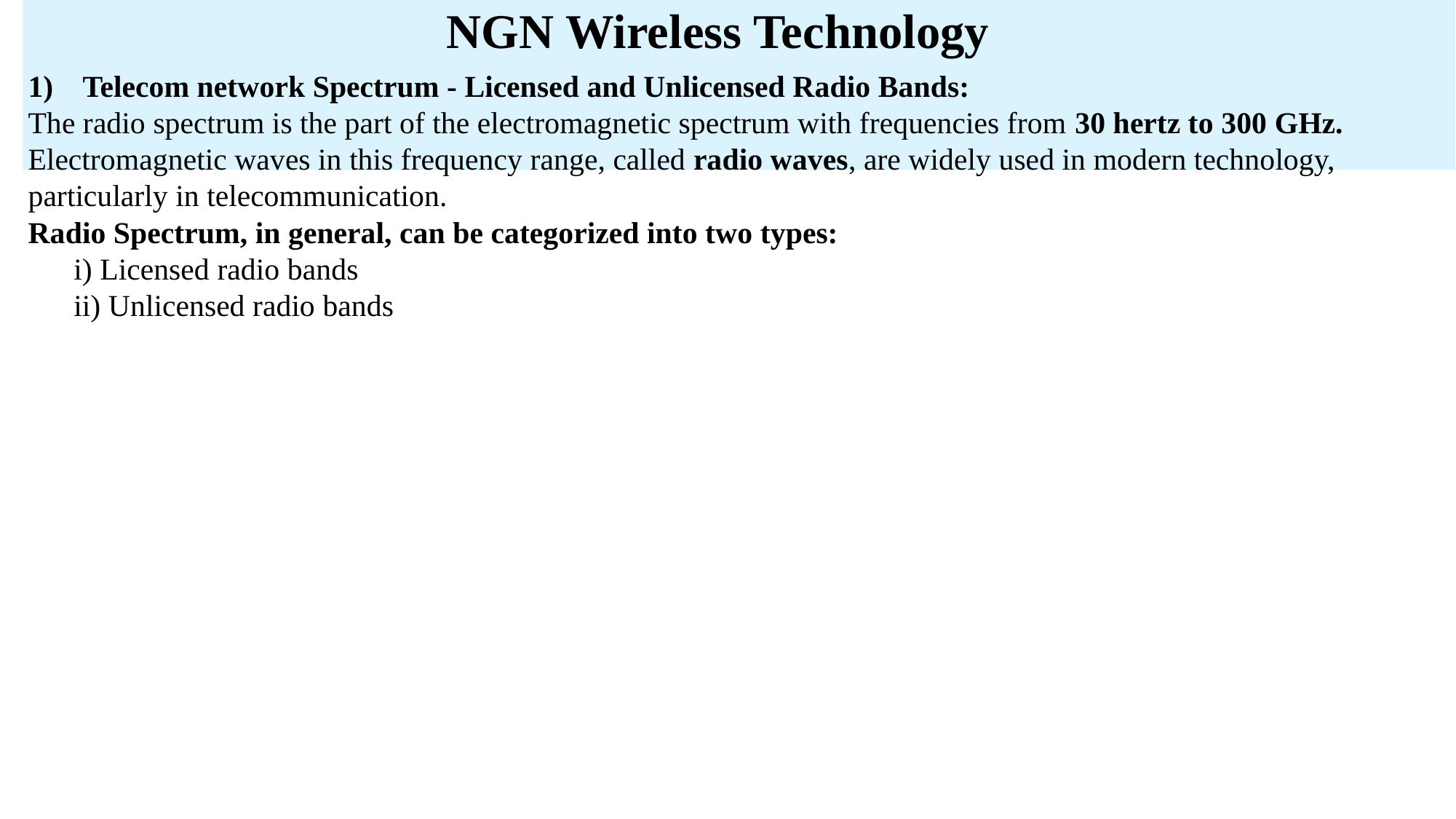

# NGN Wireless Technology
Telecom network Spectrum - Licensed and Unlicensed Radio Bands:
The radio spectrum is the part of the electromagnetic spectrum with frequencies from 30 hertz to 300 GHz.
Electromagnetic waves in this frequency range, called radio waves, are widely used in modern technology, particularly in telecommunication.
Radio Spectrum, in general, can be categorized into two types:
      i) Licensed radio bands
      ii) Unlicensed radio bands